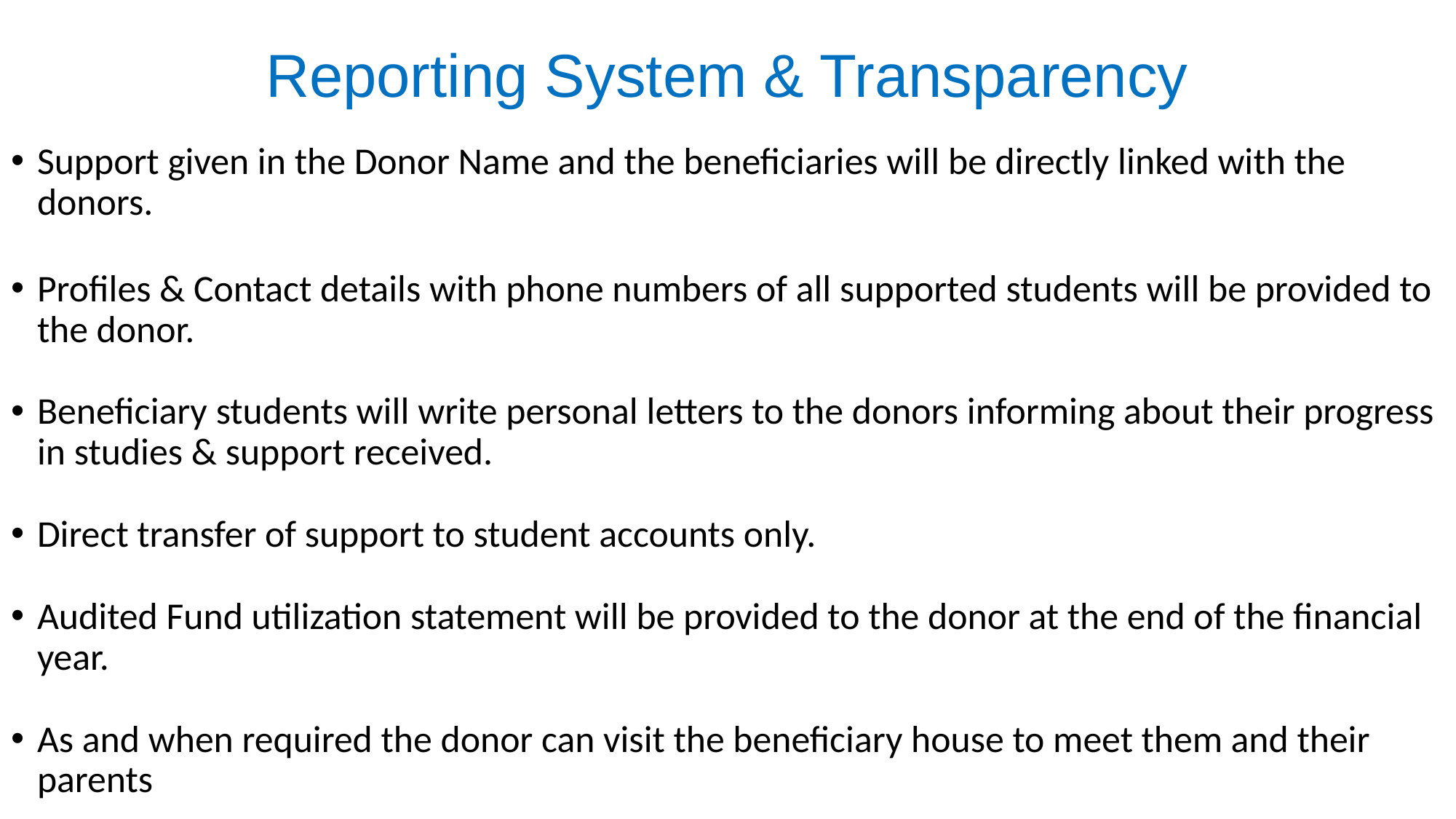

# Reporting System & Transparency
Support given in the Donor Name and the beneficiaries will be directly linked with the donors.

Profiles & Contact details with phone numbers of all supported students will be provided to the donor.

Beneficiary students will write personal letters to the donors informing about their progress in studies & support received.

Direct transfer of support to student accounts only.

Audited Fund utilization statement will be provided to the donor at the end of the financial year.

As and when required the donor can visit the beneficiary house to meet them and their parents